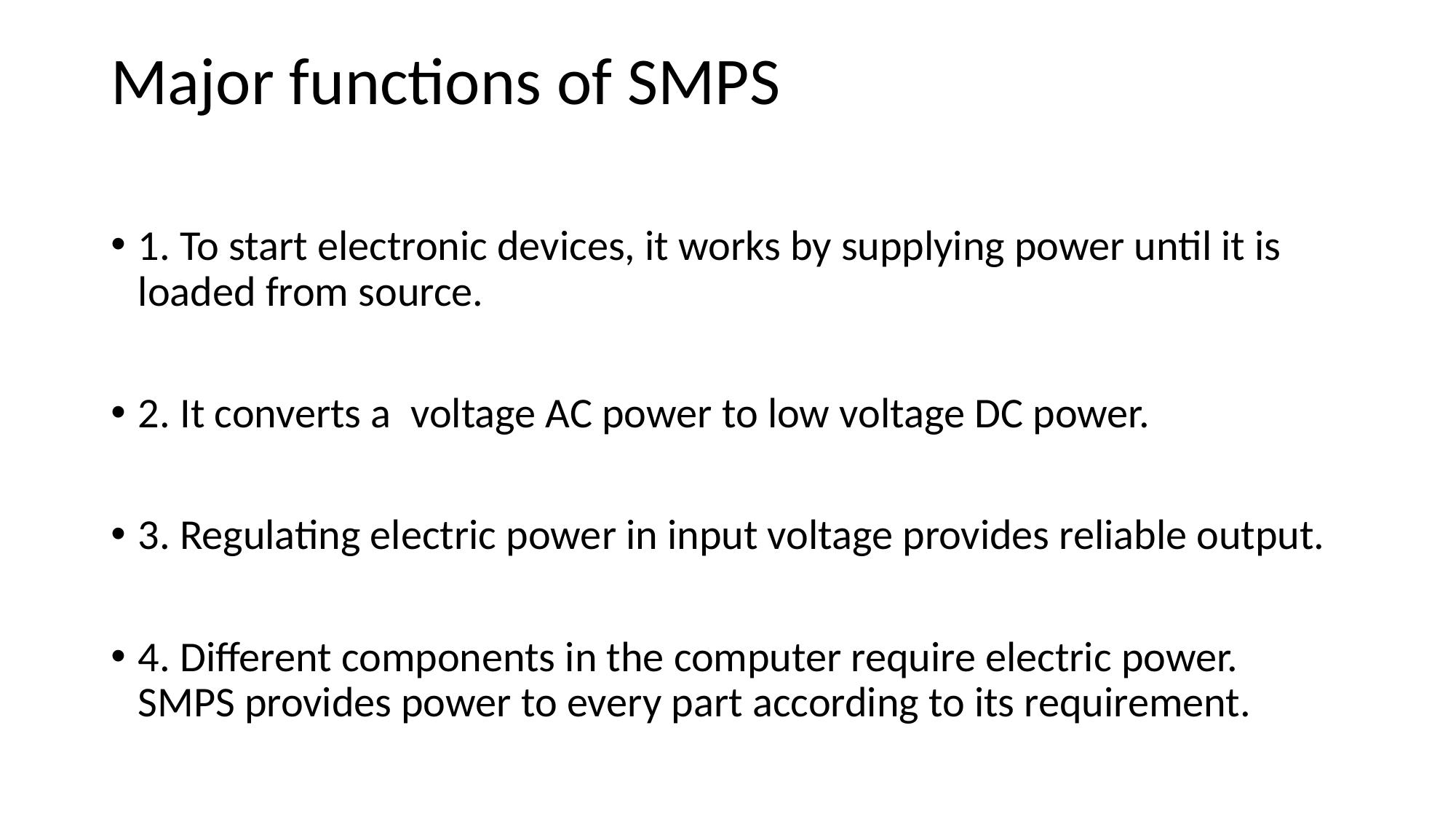

# Major functions of SMPS
1. To start electronic devices, it works by supplying power until it is loaded from source.

2. It converts a  voltage AC power to low voltage DC power.

3. Regulating electric power in input voltage provides reliable output.

4. Different components in the computer require electric power. SMPS provides power to every part according to its requirement.